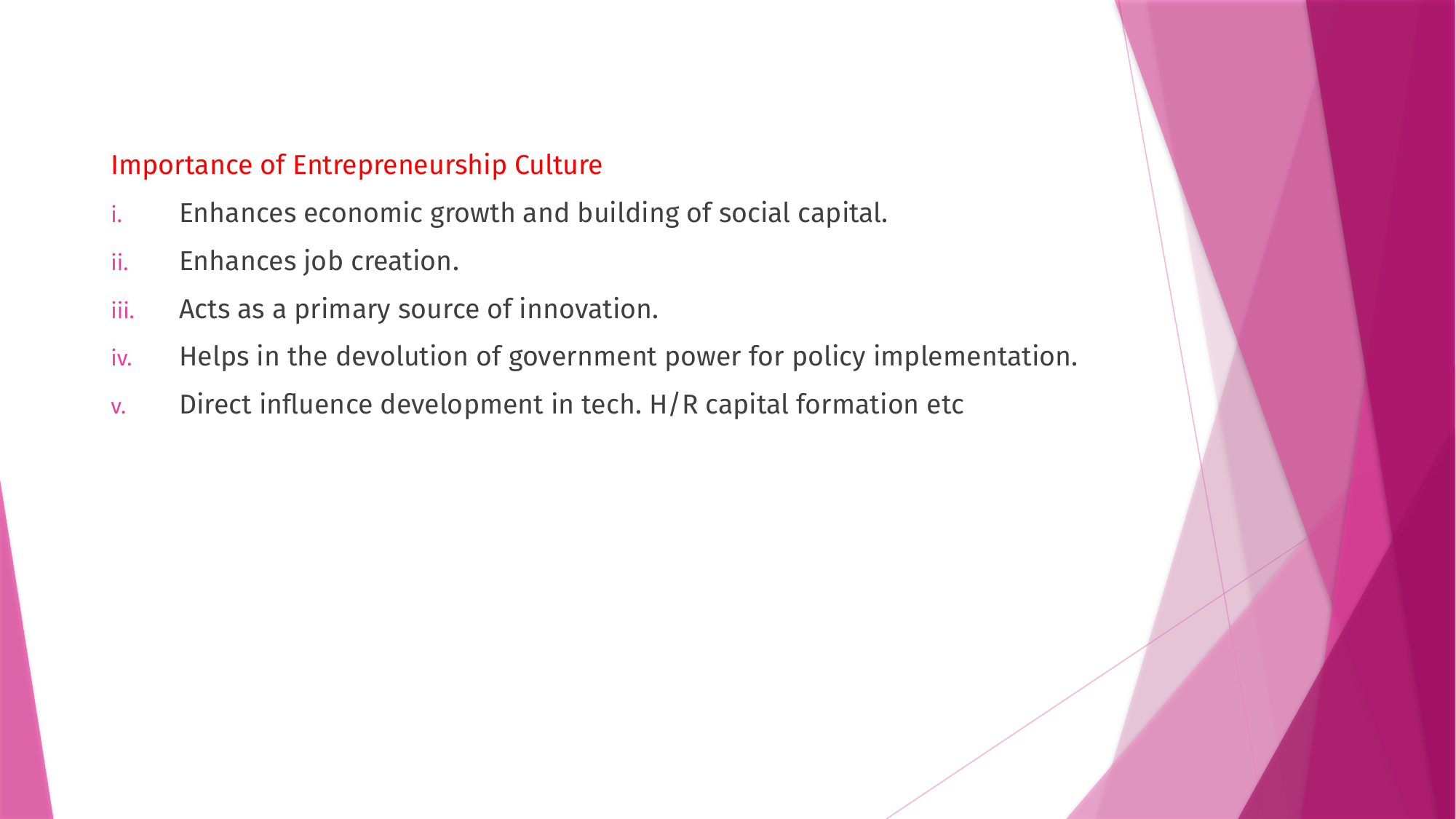

#
Importance of Entrepreneurship Culture
Enhances economic growth and building of social capital.
Enhances job creation.
Acts as a primary source of innovation.
Helps in the devolution of government power for policy implementation.
Direct influence development in tech. H/R capital formation etc